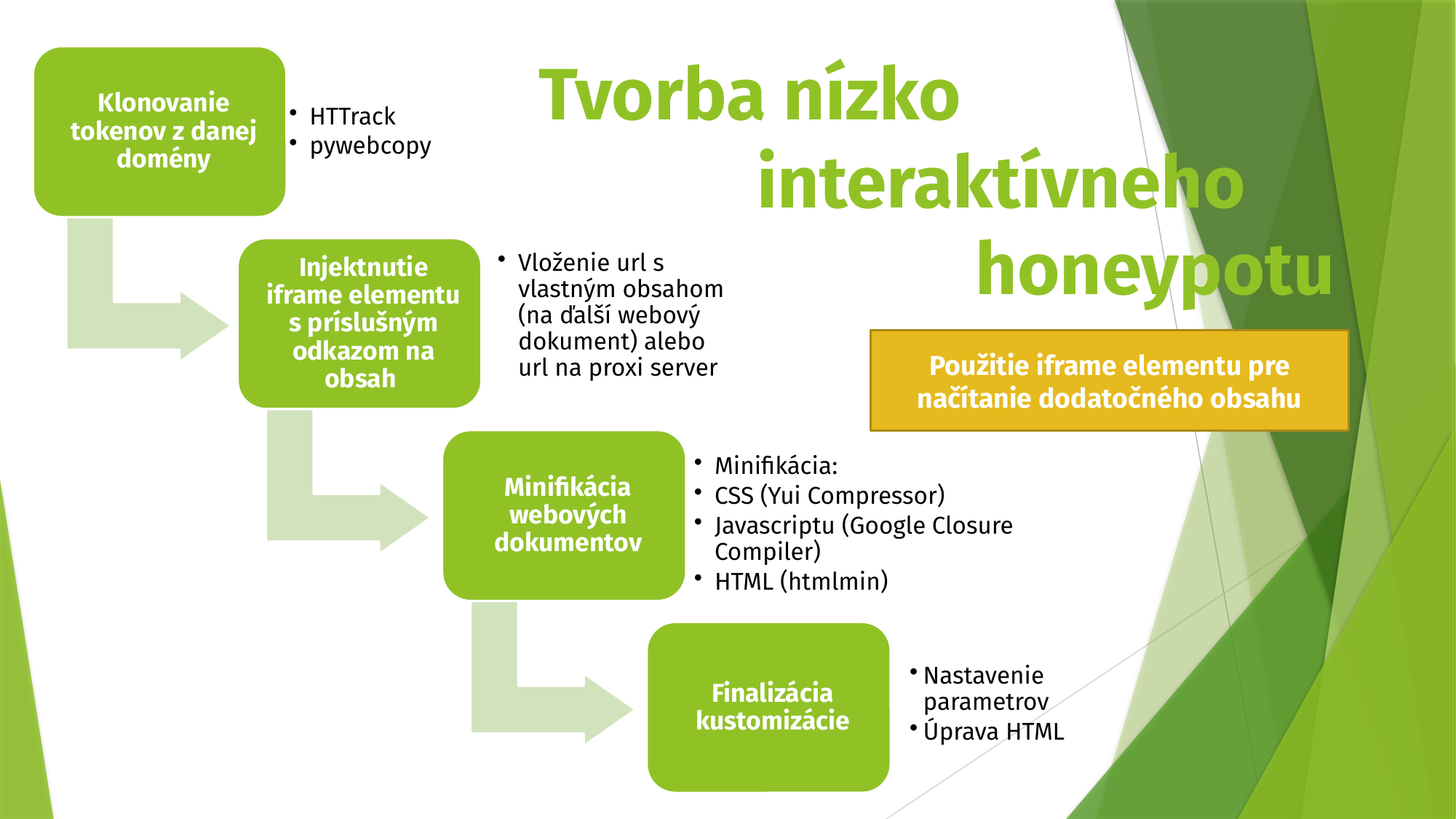

Klonovanie tokenov z danej domény
HTTrack
pywebcopy
Injektnutie iframe elementu s príslušným odkazom na obsah
Vloženie url s vlastným obsahom (na ďalší webový dokument) alebo url na proxi server
Minifikácia webových dokumentov
Minifikácia:
CSS (Yui Compressor)
Javascriptu (Google Closure Compiler)
HTML (htmlmin)
Finalizácia kustomizácie
# Tvorba nízko interaktívneho honeypotu
Použitie iframe elementu pre načítanie dodatočného obsahu

Nastavenie parametrov
Úprava HTML